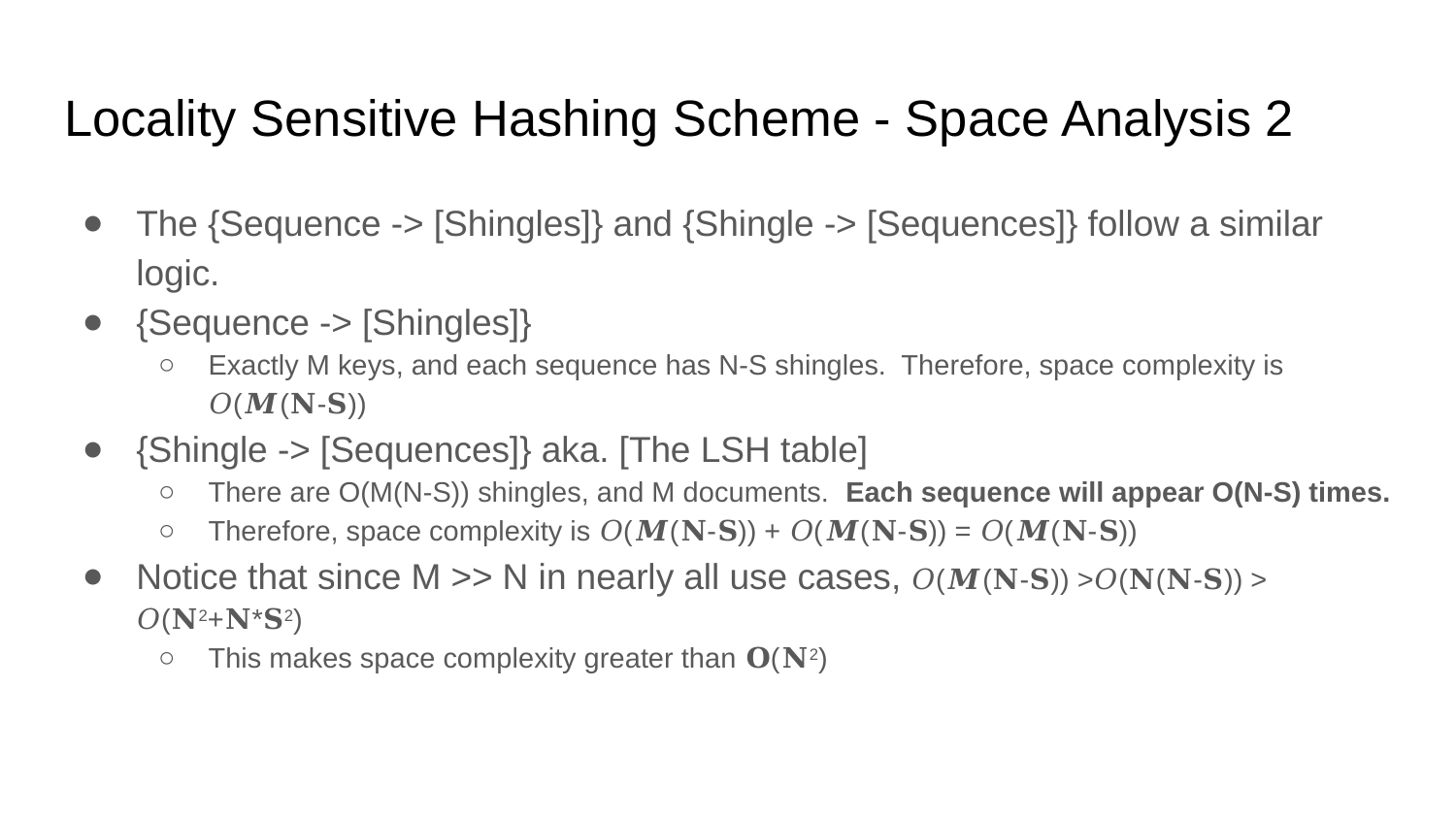

# Locality Sensitive Hashing Scheme - Space Analysis 2

The {Sequence -> [Shingles]} and {Shingle -> [Sequences]} follow a similar logic.
{Sequence -> [Shingles]}
Exactly M keys, and each sequence has N-S shingles.  Therefore, space complexity is 𝑂(𝑴(𝐍-𝐒))
{Shingle -> [Sequences]} aka. [The LSH table]
There are O(M(N-S)) shingles, and M documents.  Each sequence will appear O(N-S) times.
Therefore, space complexity is 𝑂(𝑴(𝐍-𝐒)) + 𝑂(𝑴(𝐍-𝐒)) = 𝑂(𝑴(𝐍-𝐒))
Notice that since M >> N in nearly all use cases, 𝑂(𝑴(𝐍-𝐒)) >𝑂(𝐍(𝐍-𝐒)) > 𝑂(𝐍2+𝐍*𝐒2)
This makes space complexity greater than 𝐎(𝐍2)